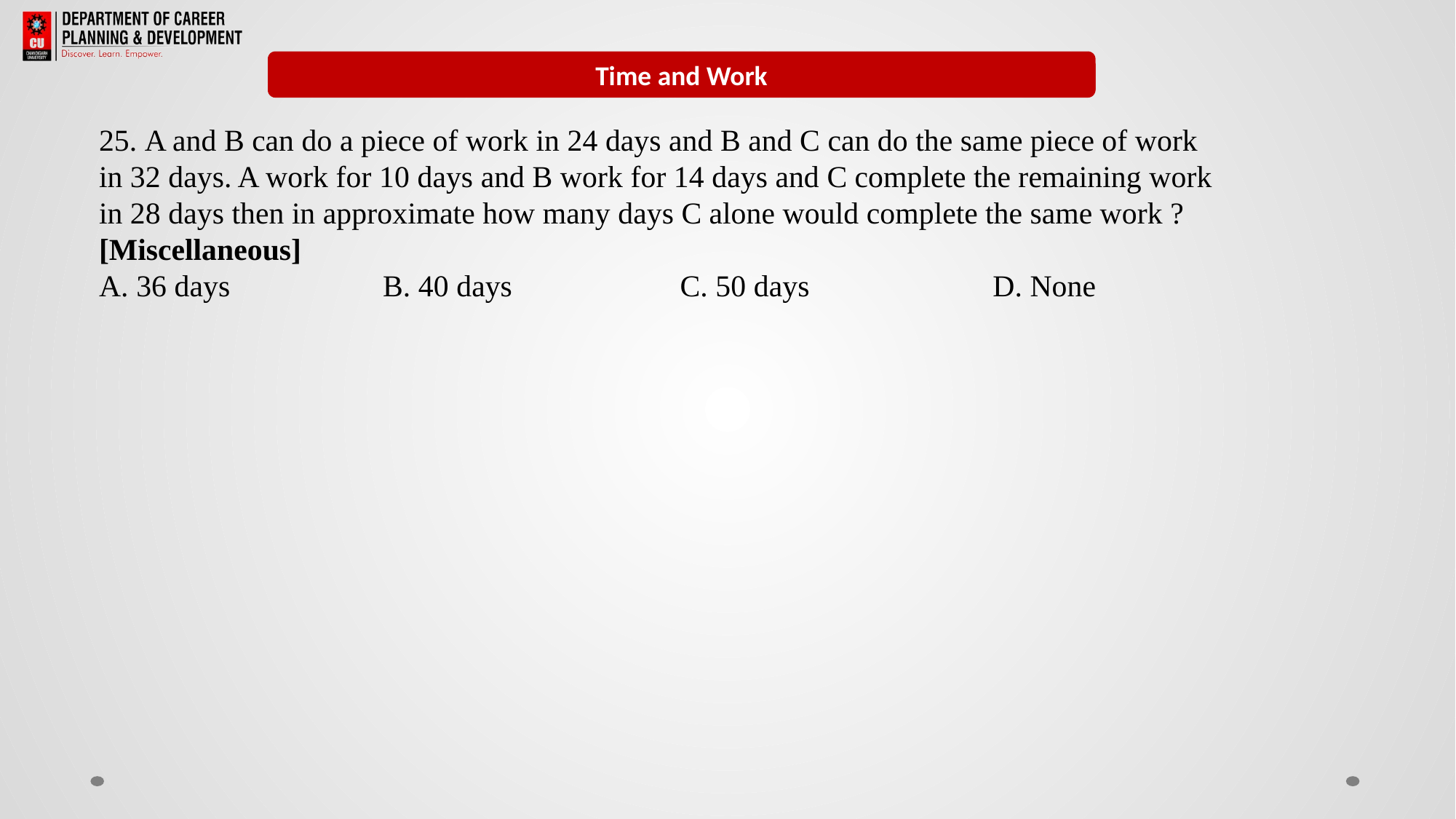

Remainders
Time and Work
25. A and B can do a piece of work in 24 days and B and C can do the same piece of work in 32 days. A work for 10 days and B work for 14 days and C complete the remaining work in 28 days then in approximate how many days C alone would complete the same work ? [Miscellaneous]
A. 36 days                    B. 40 days                      C. 50 days                        D. None